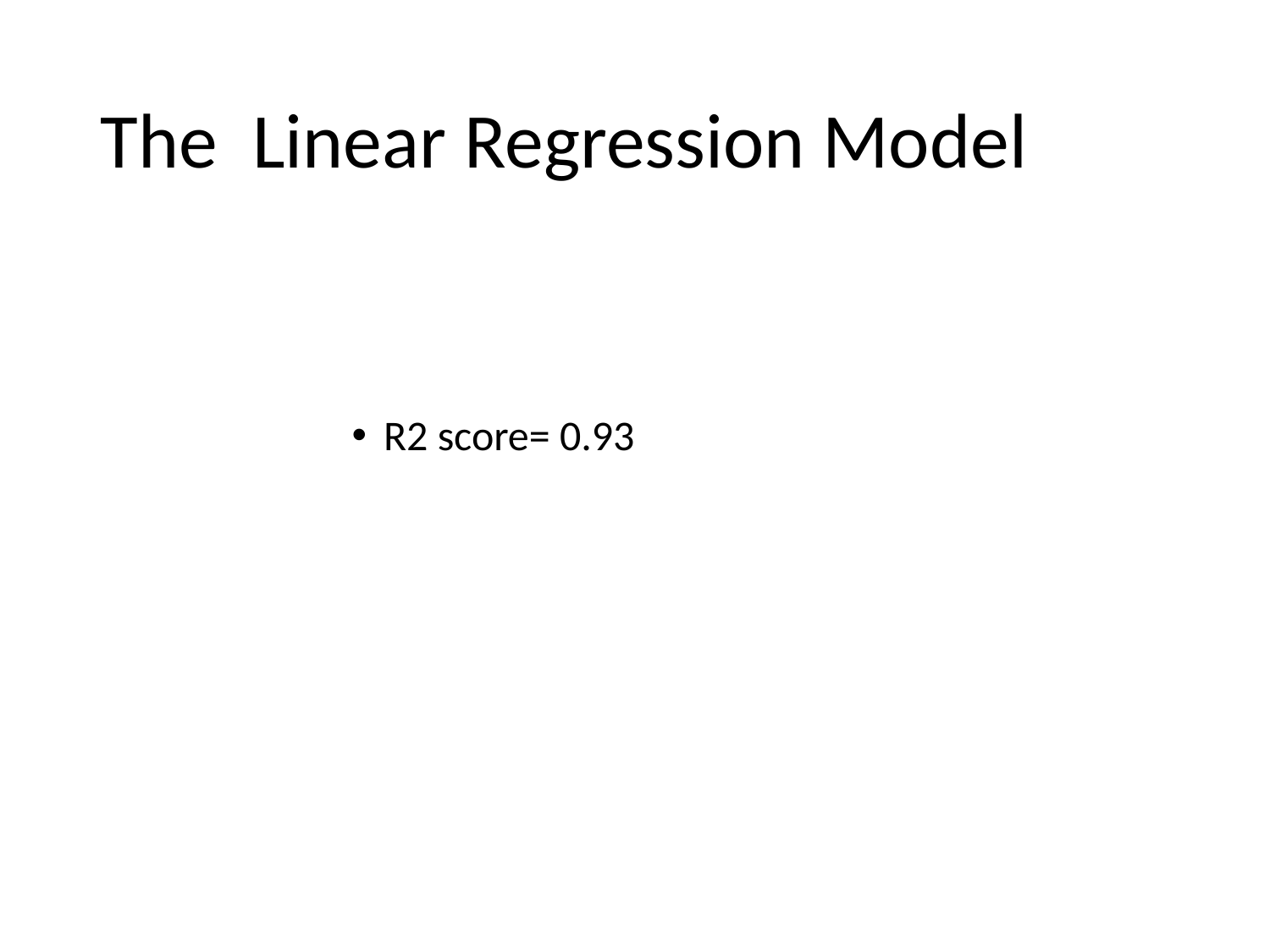

# The  Linear Regression Model
R2 score= 0.93